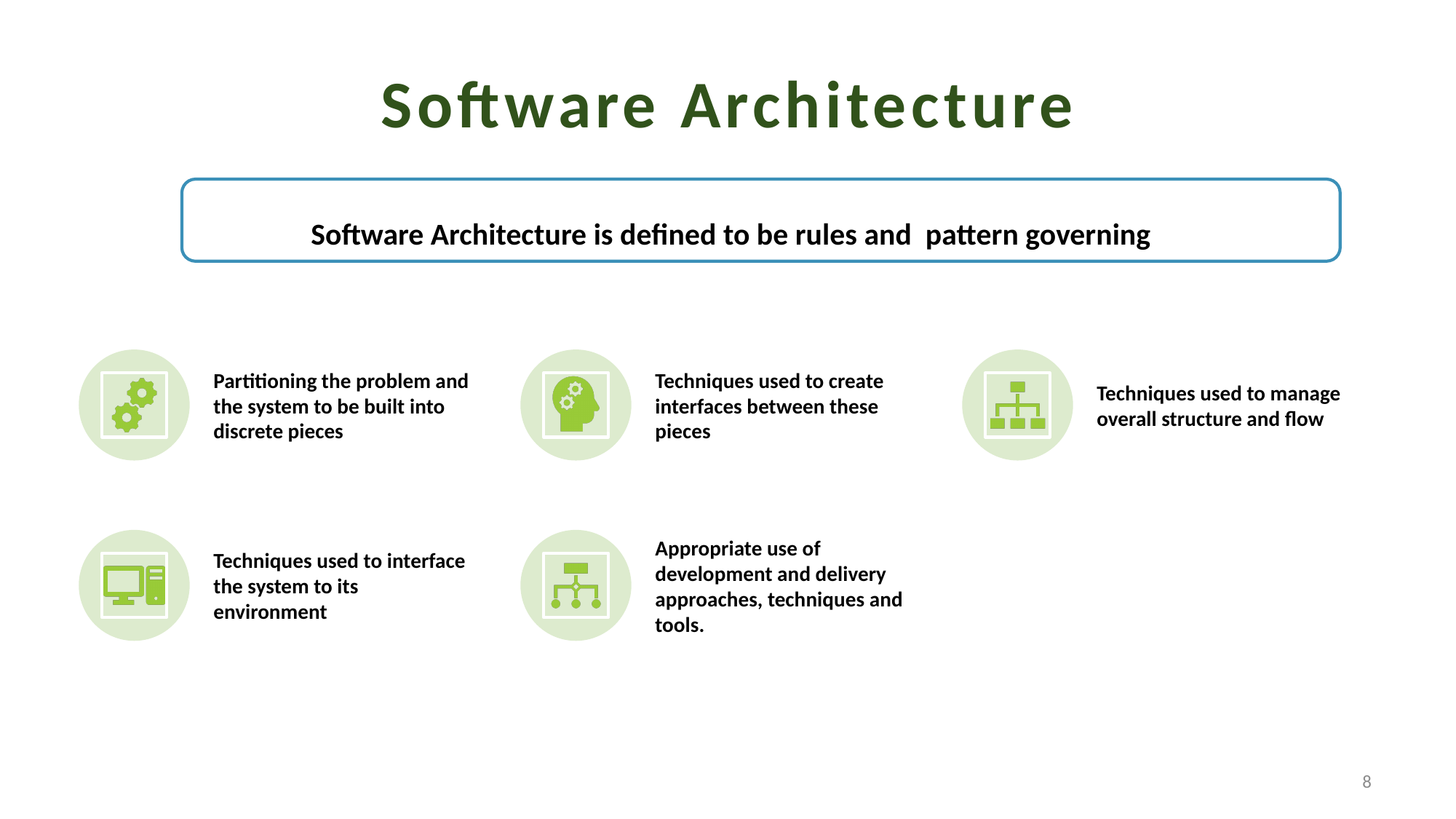

# Software Architecture

Software Architecture is defined to be rules and  pattern governing
Partitioning the problem and the system to be built into discrete pieces
Techniques used to create interfaces between these pieces
Techniques used to manage overall structure and flow
Techniques used to interface the system to its environment
Appropriate use of development and delivery approaches, techniques and tools.
8